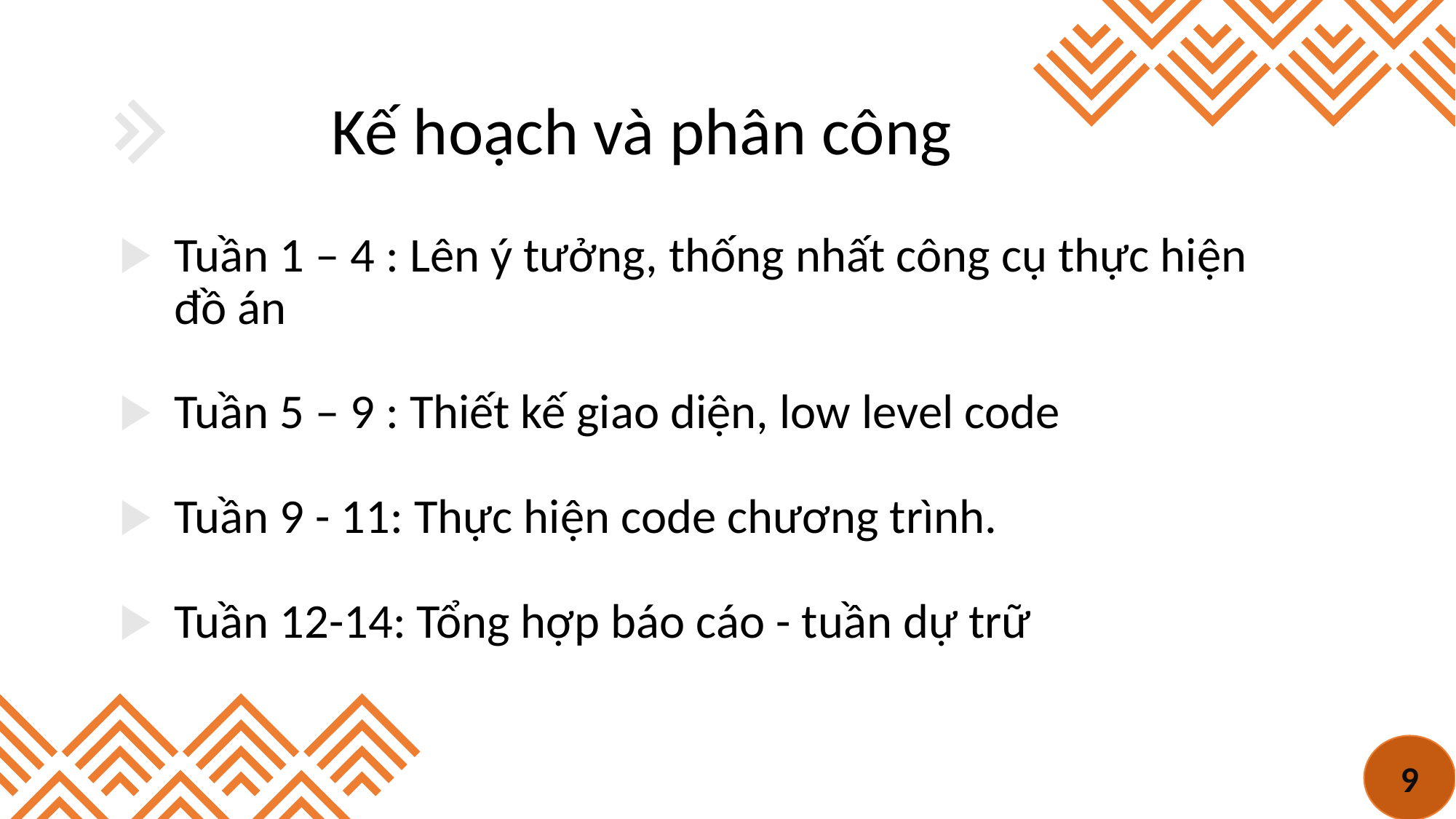

# Kế hoạch và phân công
Tuần 1 – 4 : Lên ý tưởng, thống nhất công cụ thực hiện đồ án

Tuần 5 – 9 : Thiết kế giao diện, low level code

Tuần 9 - 11: Thực hiện code chương trình.

Tuần 12-14: Tổng hợp báo cáo - tuần dự trữ
9